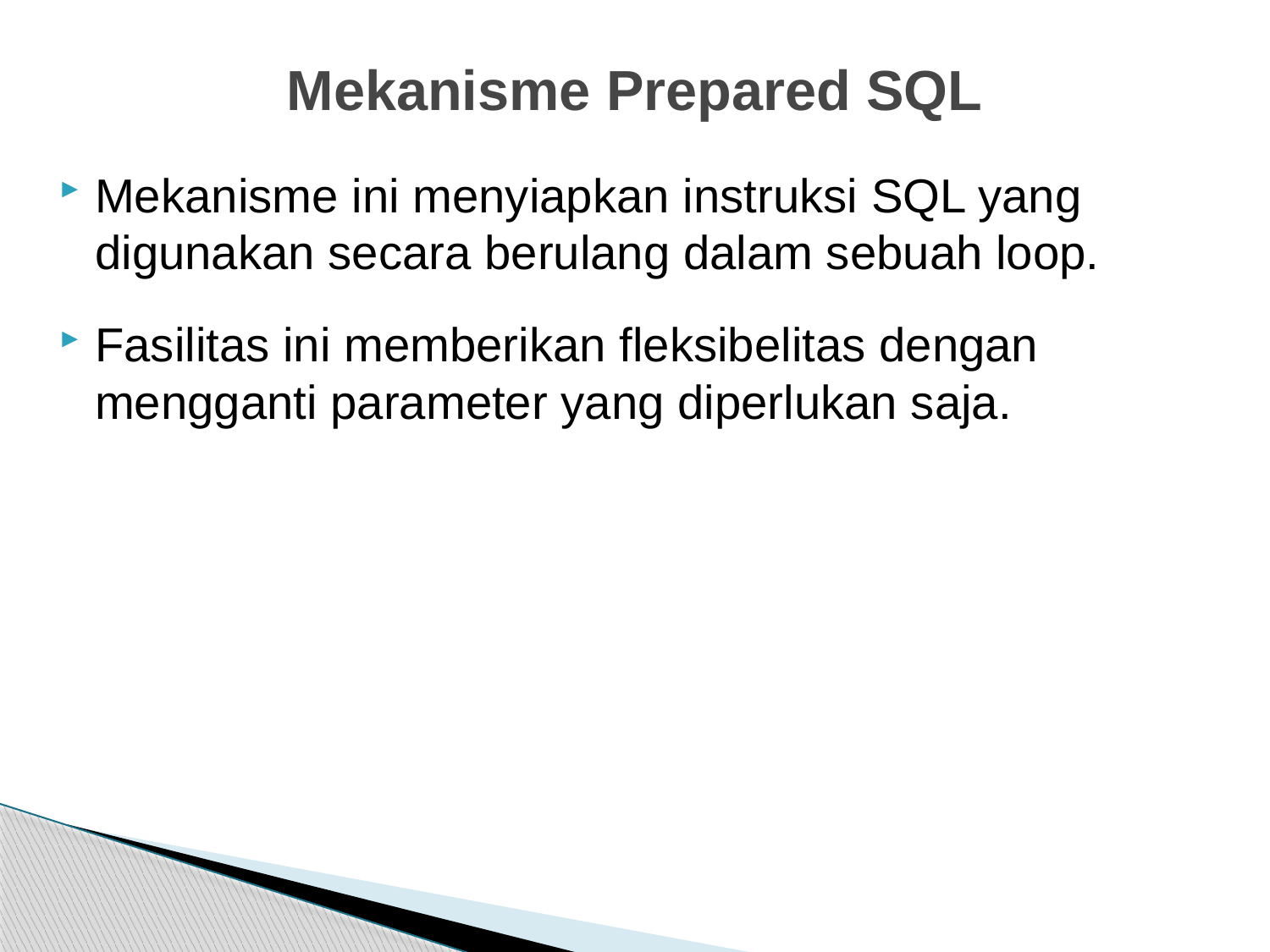

# Mekanisme Prepared SQL
Mekanisme ini menyiapkan instruksi SQL yang digunakan secara berulang dalam sebuah loop.

Fasilitas ini memberikan fleksibelitas dengan mengganti parameter yang diperlukan saja.